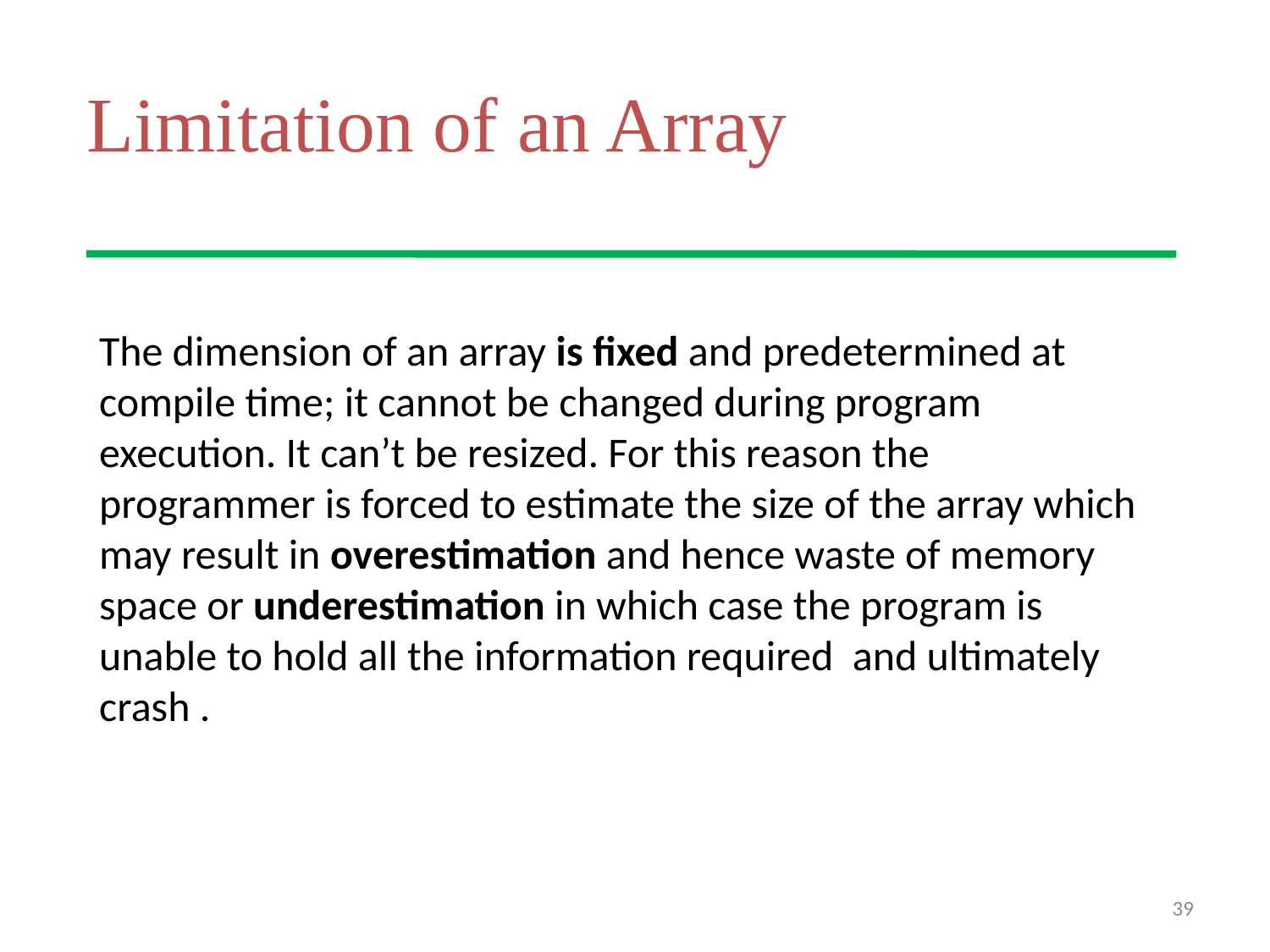

# Limitation of an Array
The dimension of an array is fixed and predetermined at compile time; it cannot be changed during program execution. It can’t be resized. For this reason the programmer is forced to estimate the size of the array which may result in overestimation and hence waste of memory space or underestimation in which case the program is unable to hold all the information required  and ultimately crash .

39